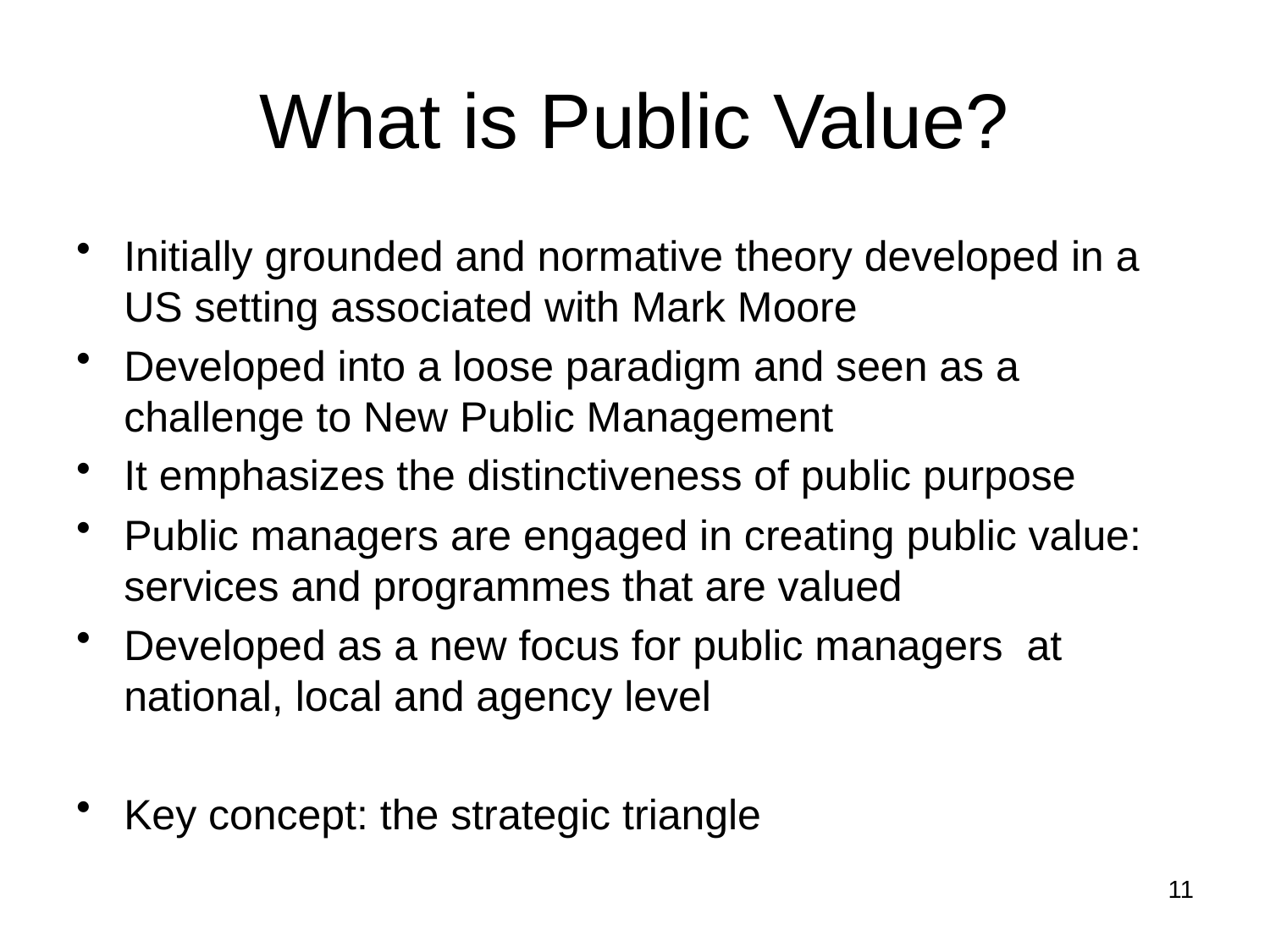

# What is Public Value?
Initially grounded and normative theory developed in a US setting associated with Mark Moore
Developed into a loose paradigm and seen as a challenge to New Public Management
It emphasizes the distinctiveness of public purpose
Public managers are engaged in creating public value: services and programmes that are valued
Developed as a new focus for public managers  at national, local and agency level

Key concept: the strategic triangle

11